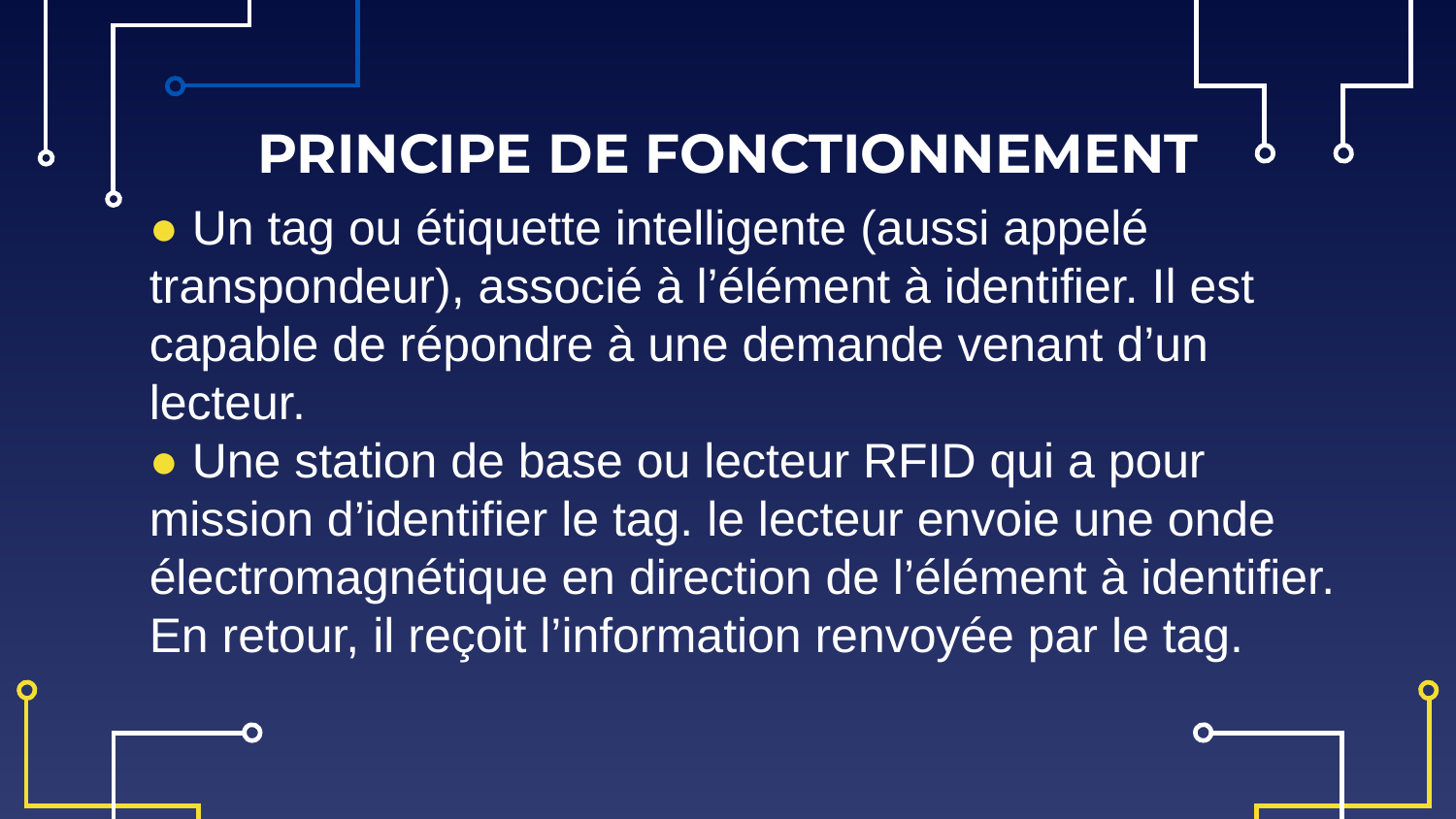

PRINCIPE DE FONCTIONNEMENT
● Un tag ou étiquette intelligente (aussi appelé transpondeur), associé à l’élément à identifier. Il est capable de répondre à une demande venant d’un lecteur.
● Une station de base ou lecteur RFID qui a pour mission d’identifier le tag. le lecteur envoie une onde électromagnétique en direction de l’élément à identifier. En retour, il reçoit l’information renvoyée par le tag.